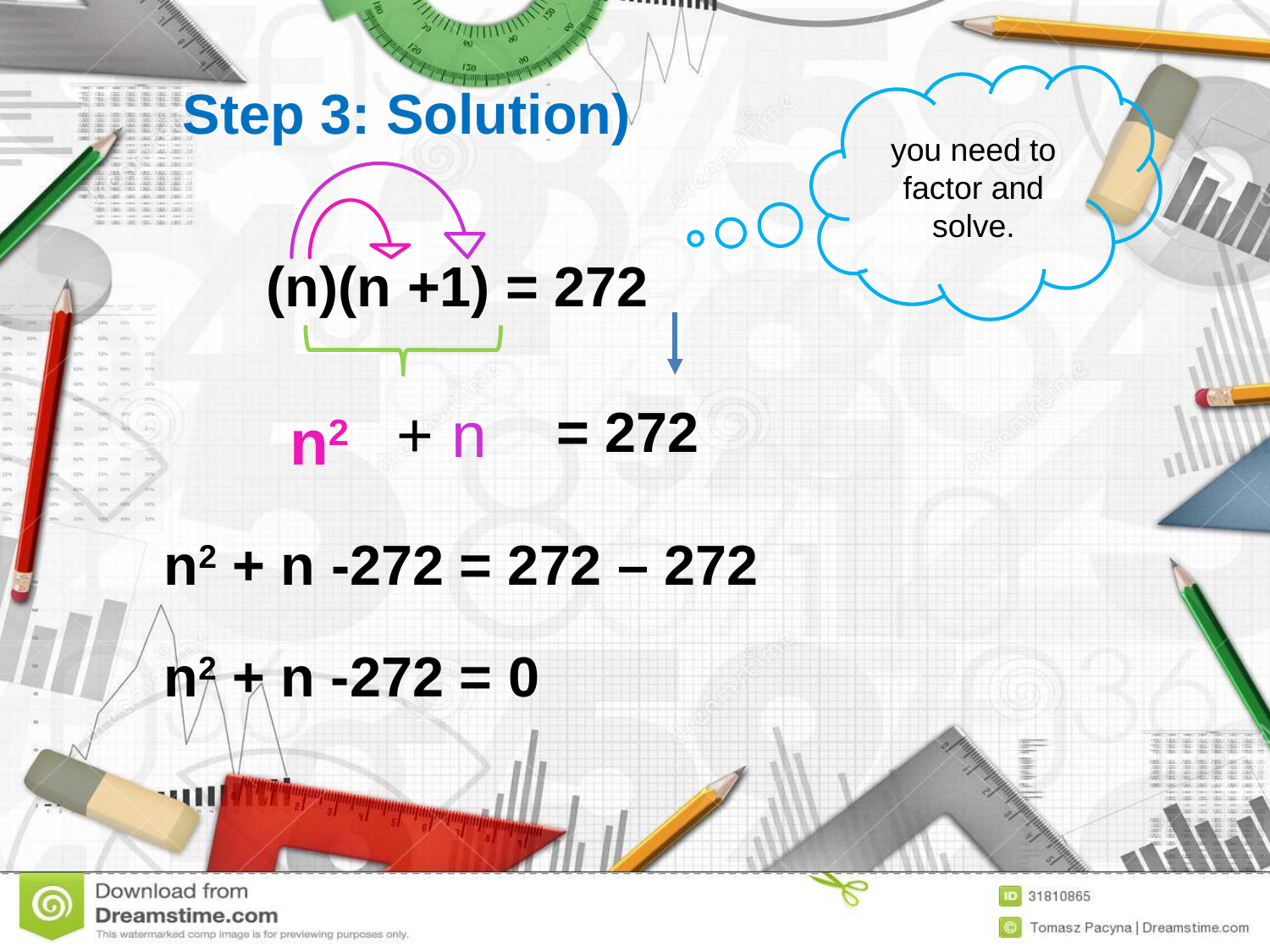

you need to factor and solve.

Step 3: Solution)

(n)(n +1) = 272

+ n
= 272
n2
n2 + n -272 = 272 – 272
n2 + n -272 = 0